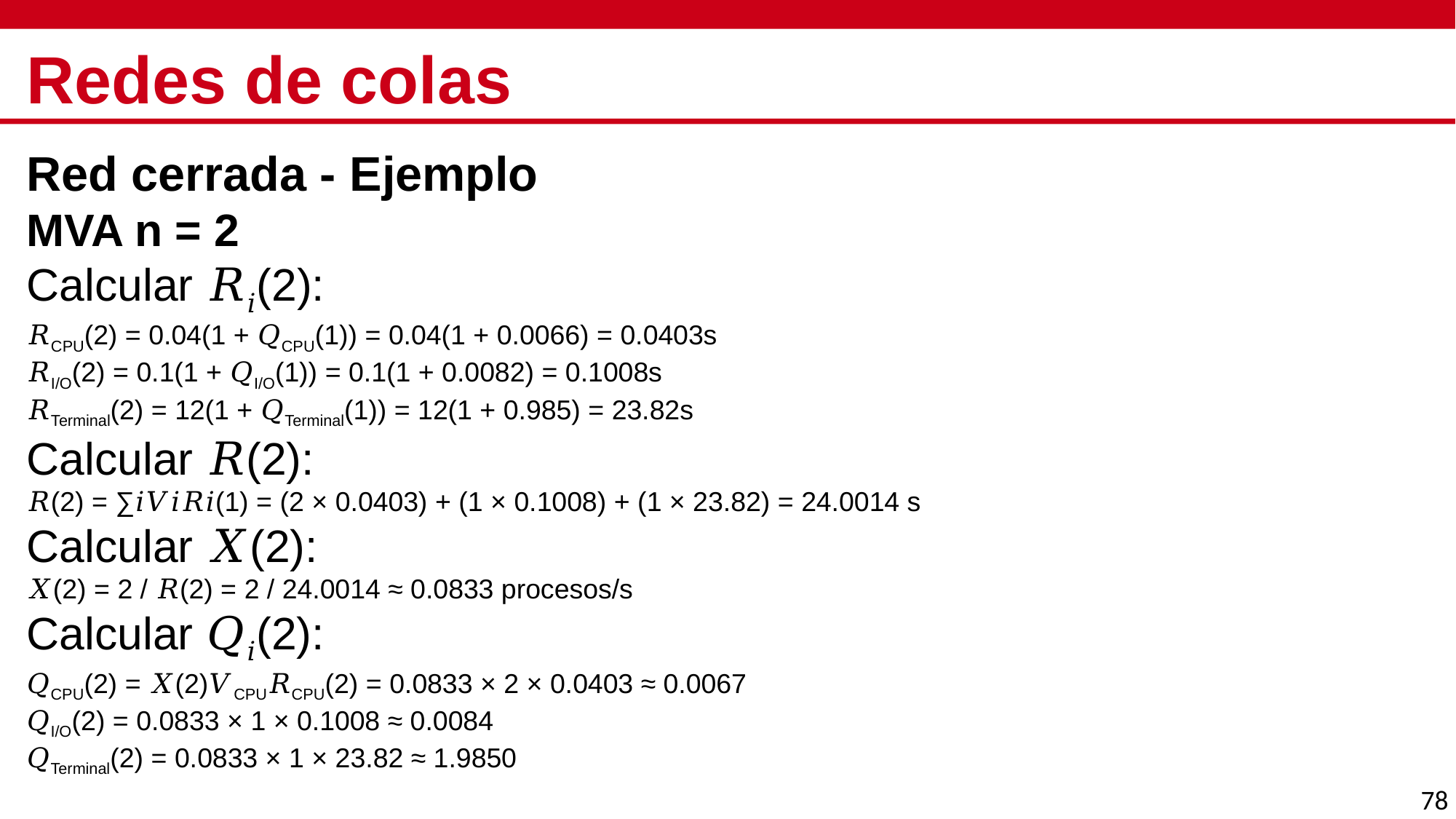

# Redes de colas
Red cerrada - Ejemplo
MVA n = 2
Calcular 𝑅𝑖(2):
𝑅CPU(2) = 0.04(1 + 𝑄CPU(1)) = 0.04(1 + 0.0066) = 0.0403s
𝑅I/O(2) = 0.1(1 + 𝑄I/O(1)) = 0.1(1 + 0.0082) = 0.1008s
𝑅Terminal(2) = 12(1 + 𝑄Terminal(1)) = 12(1 + 0.985) = 23.82s
Calcular 𝑅(2):
𝑅(2) = ∑𝑖𝑉𝑖𝑅𝑖(1) = (2 × 0.0403) + (1 × 0.1008) + (1 × 23.82) = 24.0014 s
Calcular 𝑋(2):
𝑋(2) = 2 / 𝑅(2) = 2 / 24.0014 ≈ 0.0833 procesos/s
Calcular 𝑄𝑖(2):
𝑄CPU(2) = 𝑋(2)𝑉CPU𝑅CPU(2) = 0.0833 × 2 × 0.0403 ≈ 0.0067
𝑄I/O(2) = 0.0833 × 1 × 0.1008 ≈ 0.0084
𝑄Terminal(2) = 0.0833 × 1 × 23.82 ≈ 1.9850
78